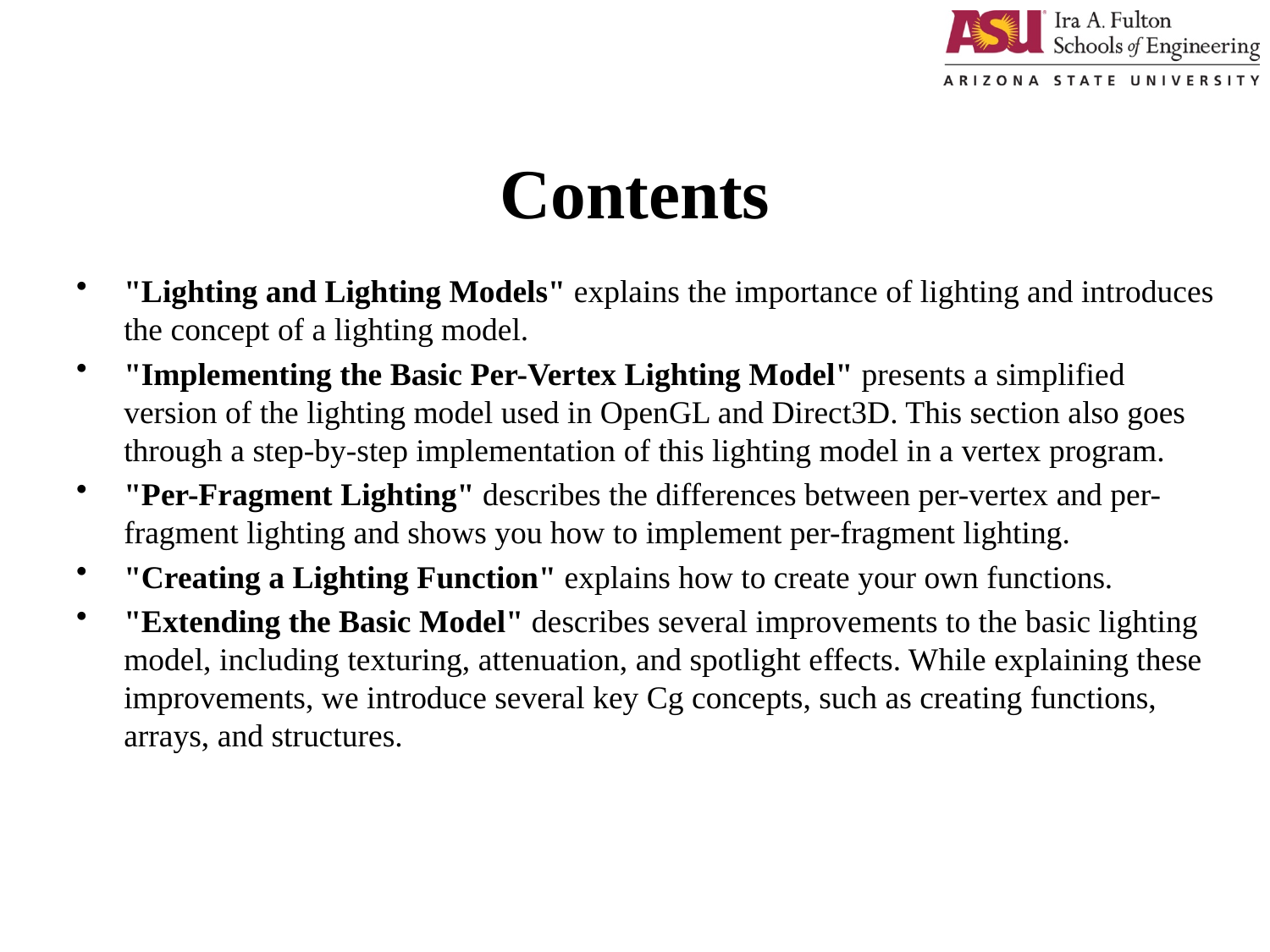

# Contents
"Lighting and Lighting Models" explains the importance of lighting and introduces the concept of a lighting model.
"Implementing the Basic Per-Vertex Lighting Model" presents a simplified version of the lighting model used in OpenGL and Direct3D. This section also goes through a step-by-step implementation of this lighting model in a vertex program.
"Per-Fragment Lighting" describes the differences between per-vertex and per-fragment lighting and shows you how to implement per-fragment lighting.
"Creating a Lighting Function" explains how to create your own functions.
"Extending the Basic Model" describes several improvements to the basic lighting model, including texturing, attenuation, and spotlight effects. While explaining these improvements, we introduce several key Cg concepts, such as creating functions, arrays, and structures.
1/24/2018